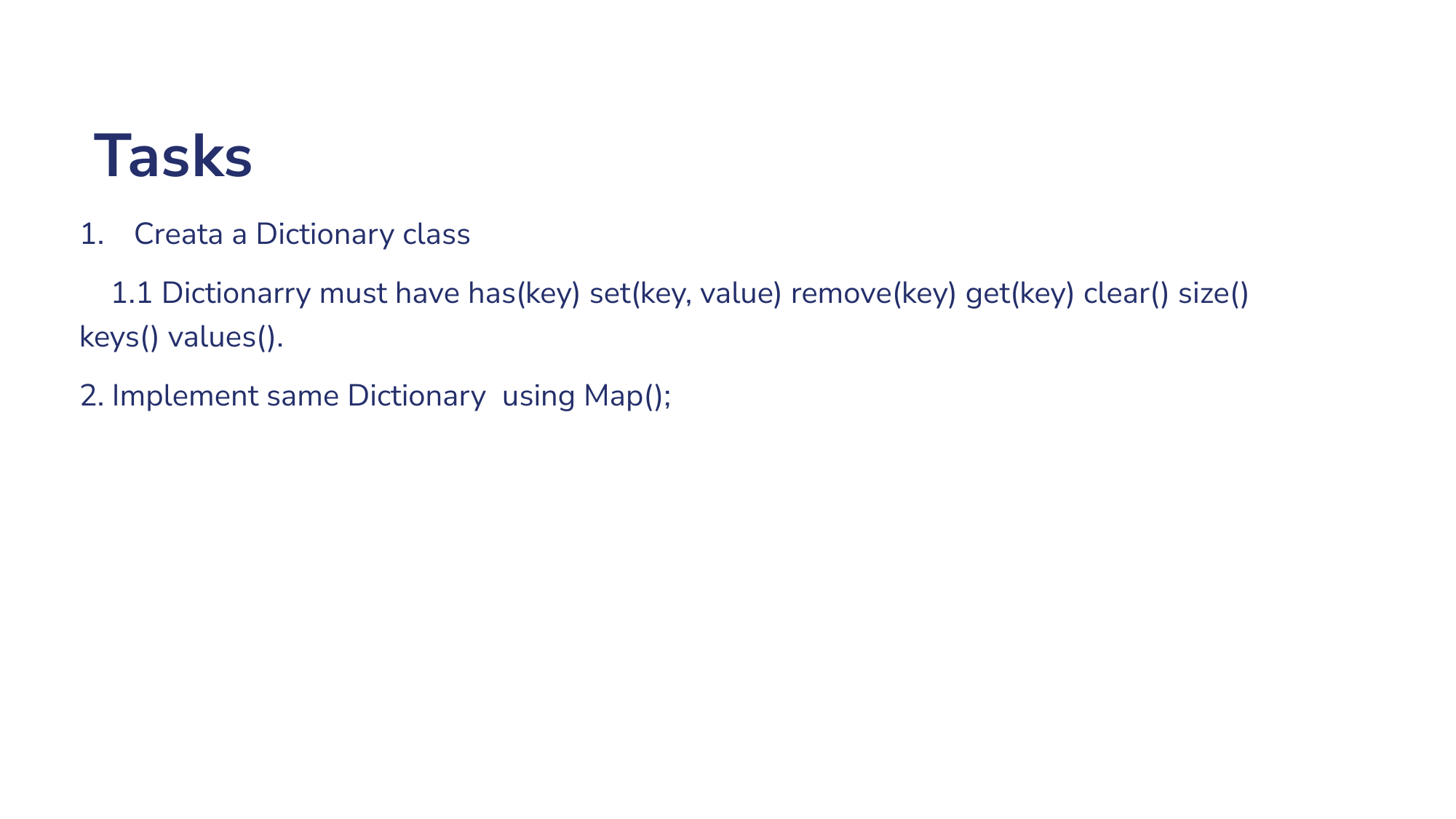

# Tasks
Creata a Dictionary class
    1.1 Dictionarry must have has(key) set(key, value) remove(key) get(key) clear() size()    keys() values().
2. Implement same Dictionary  using Map();